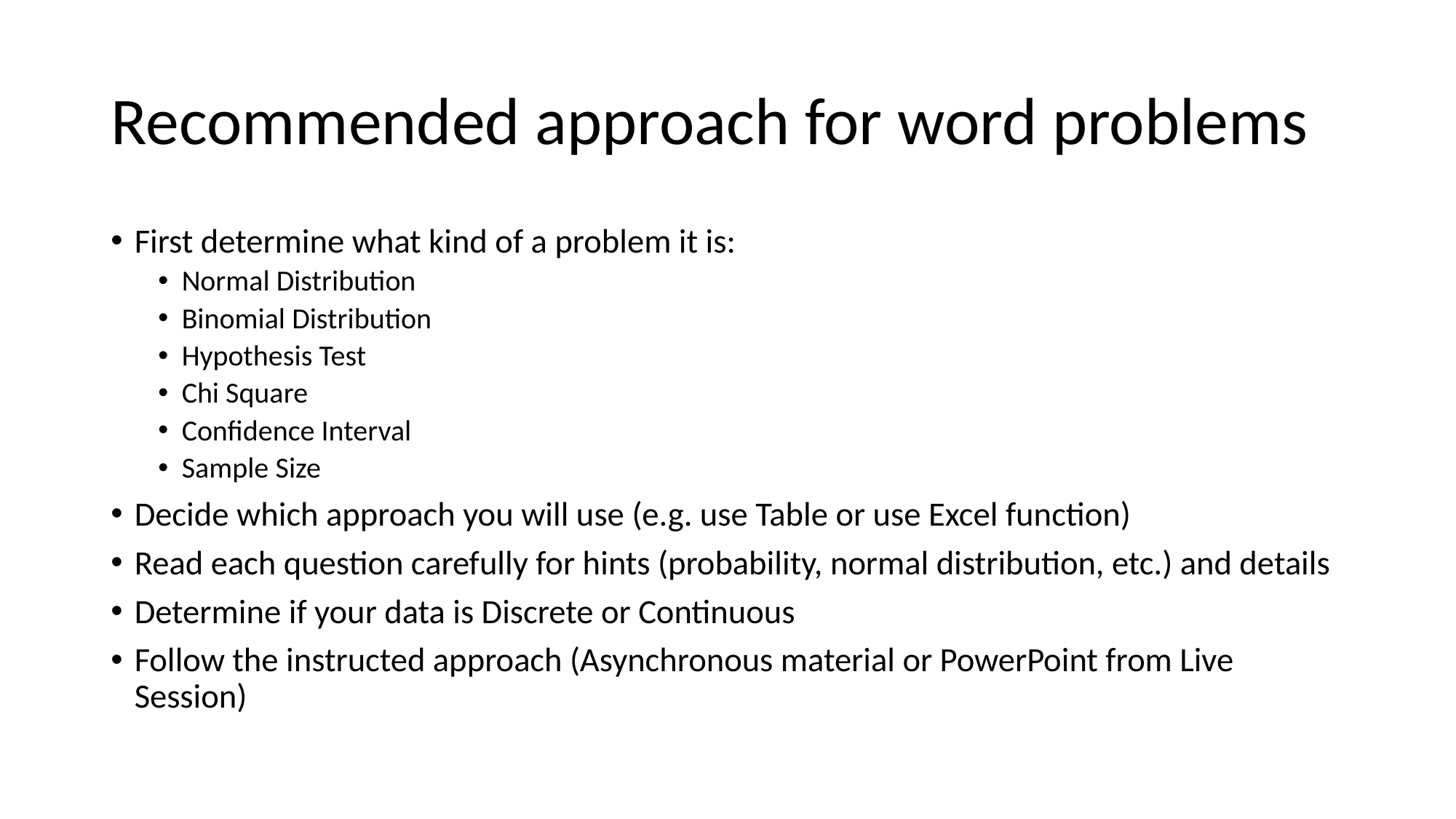

# Recommended approach for word problems
First determine what kind of a problem it is:
Normal Distribution
Binomial Distribution
Hypothesis Test
Chi Square
Confidence Interval
Sample Size
Decide which approach you will use (e.g. use Table or use Excel function)
Read each question carefully for hints (probability, normal distribution, etc.) and details
Determine if your data is Discrete or Continuous
Follow the instructed approach (Asynchronous material or PowerPoint from Live Session)